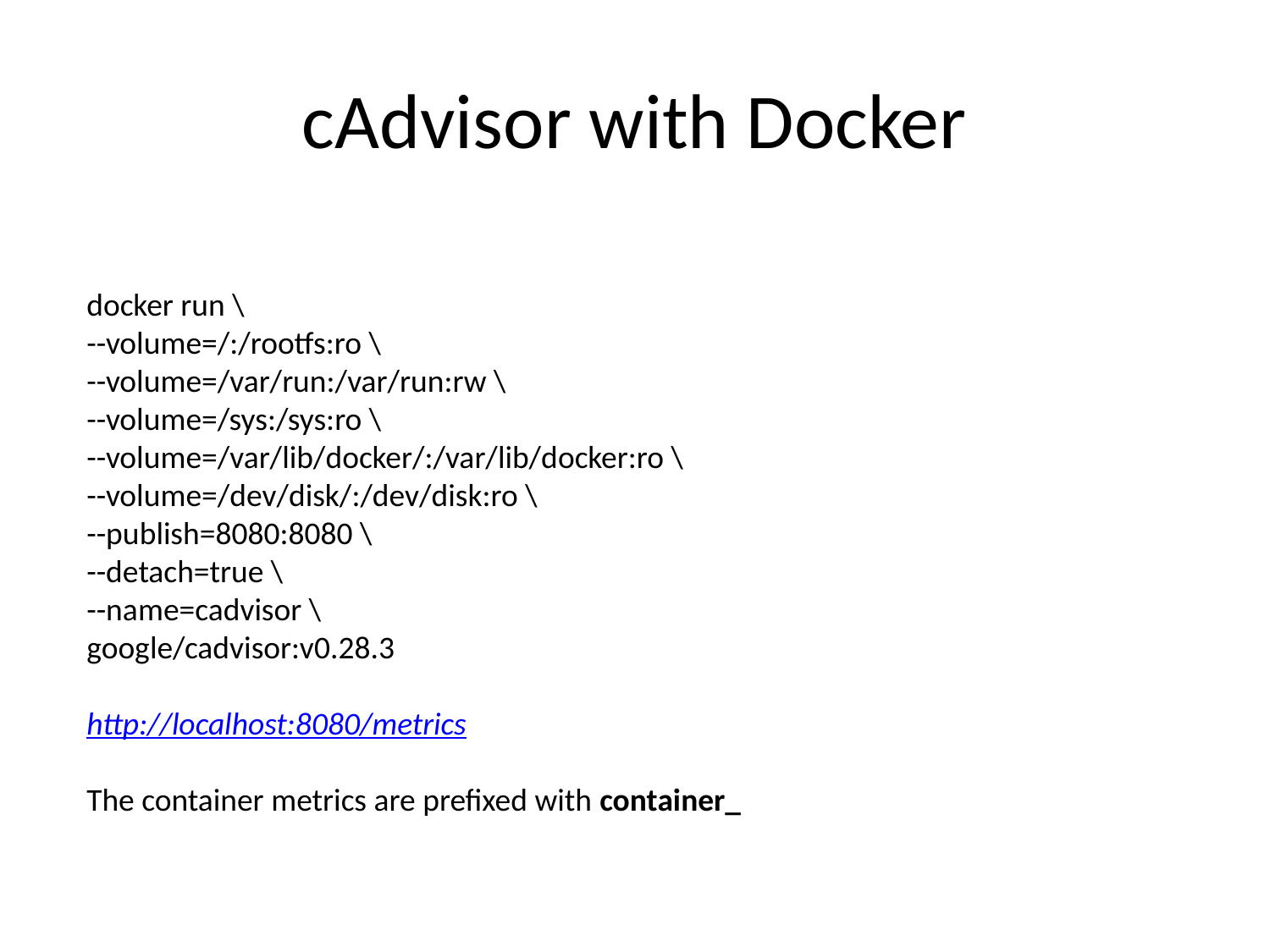

# cAdvisor with Docker
docker run \
--volume=/:/rootfs:ro \
--volume=/var/run:/var/run:rw \
--volume=/sys:/sys:ro \
--volume=/var/lib/docker/:/var/lib/docker:ro \
--volume=/dev/disk/:/dev/disk:ro \
--publish=8080:8080 \
--detach=true \
--name=cadvisor \
google/cadvisor:v0.28.3

http://localhost:8080/metrics

The container metrics are prefixed with container_